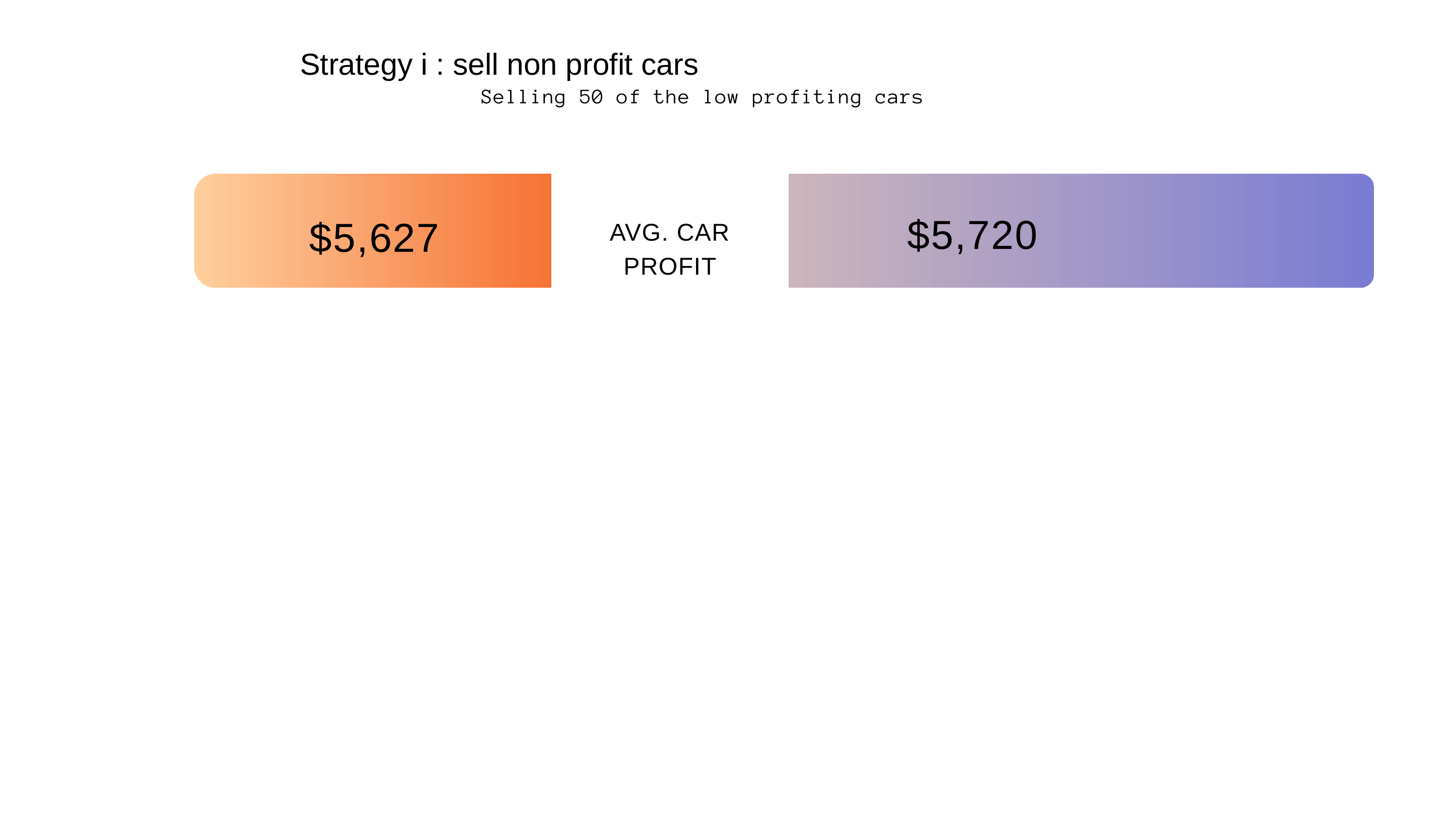

Strategy i : sell non profit cars
Selling 50 of the low profiting cars

$5,720
$5,627
AVG. CAR PROFIT